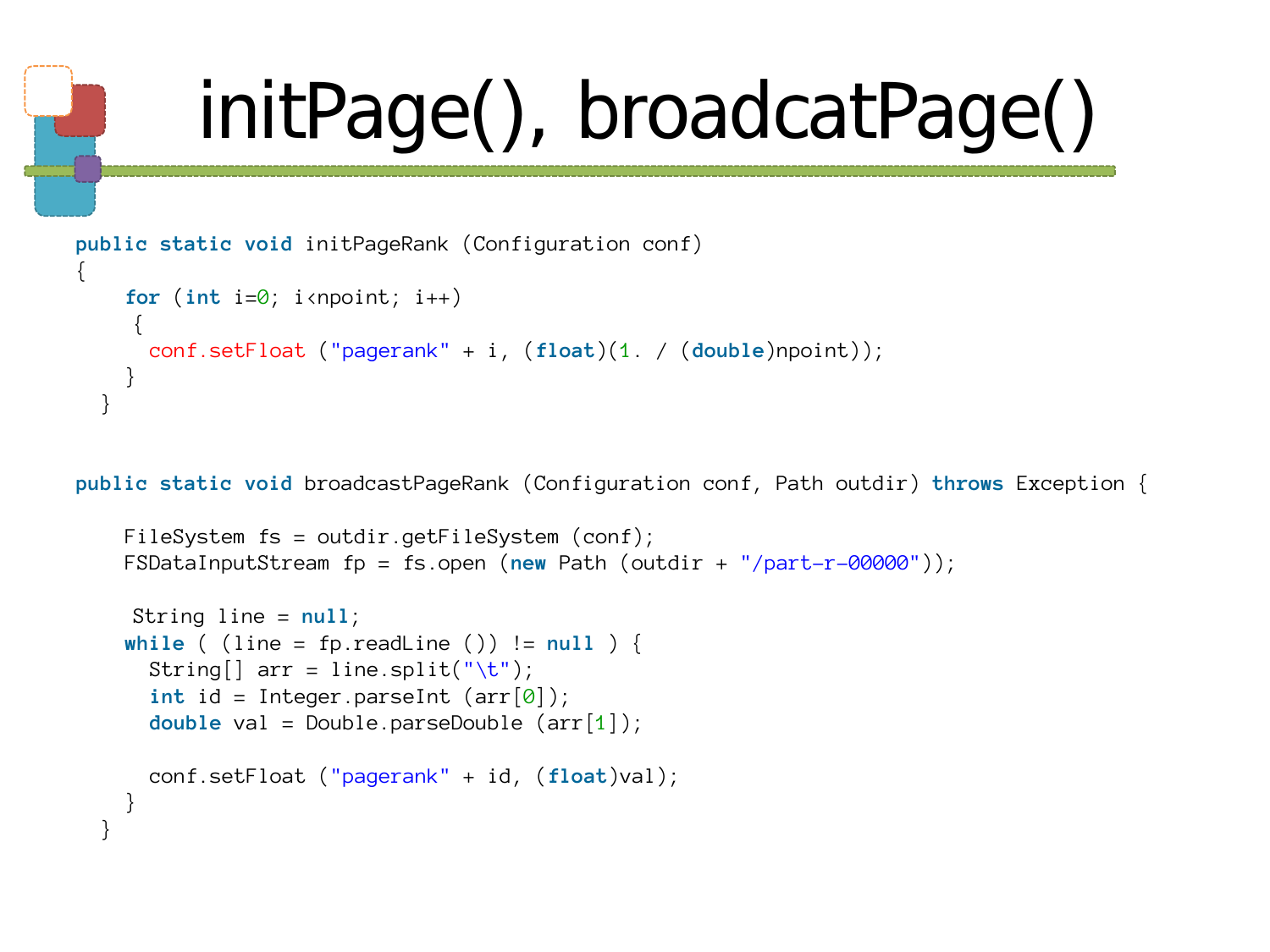

# initPage(), broadcatPage()

public static void initPageRank (Configuration conf)
{
        for (int i=0; i<npoint; i++)
{
            conf.setFloat ("pagerank" + i, (float)(1. / (double)npoint));
        }
    }

public static void broadcastPageRank (Configuration conf, Path outdir) throws Exception {

        FileSystem fs = outdir.getFileSystem (conf);
        FSDataInputStream fp = fs.open (new Path (outdir + "/part-r-00000"));

String line = null;
        while ( (line = fp.readLine ()) != null ) {
            String[] arr = line.split("\t");
            int id = Integer.parseInt (arr[0]);
            double val = Double.parseDouble (arr[1]);

            conf.setFloat ("pagerank" + id, (float)val);
        }
    }